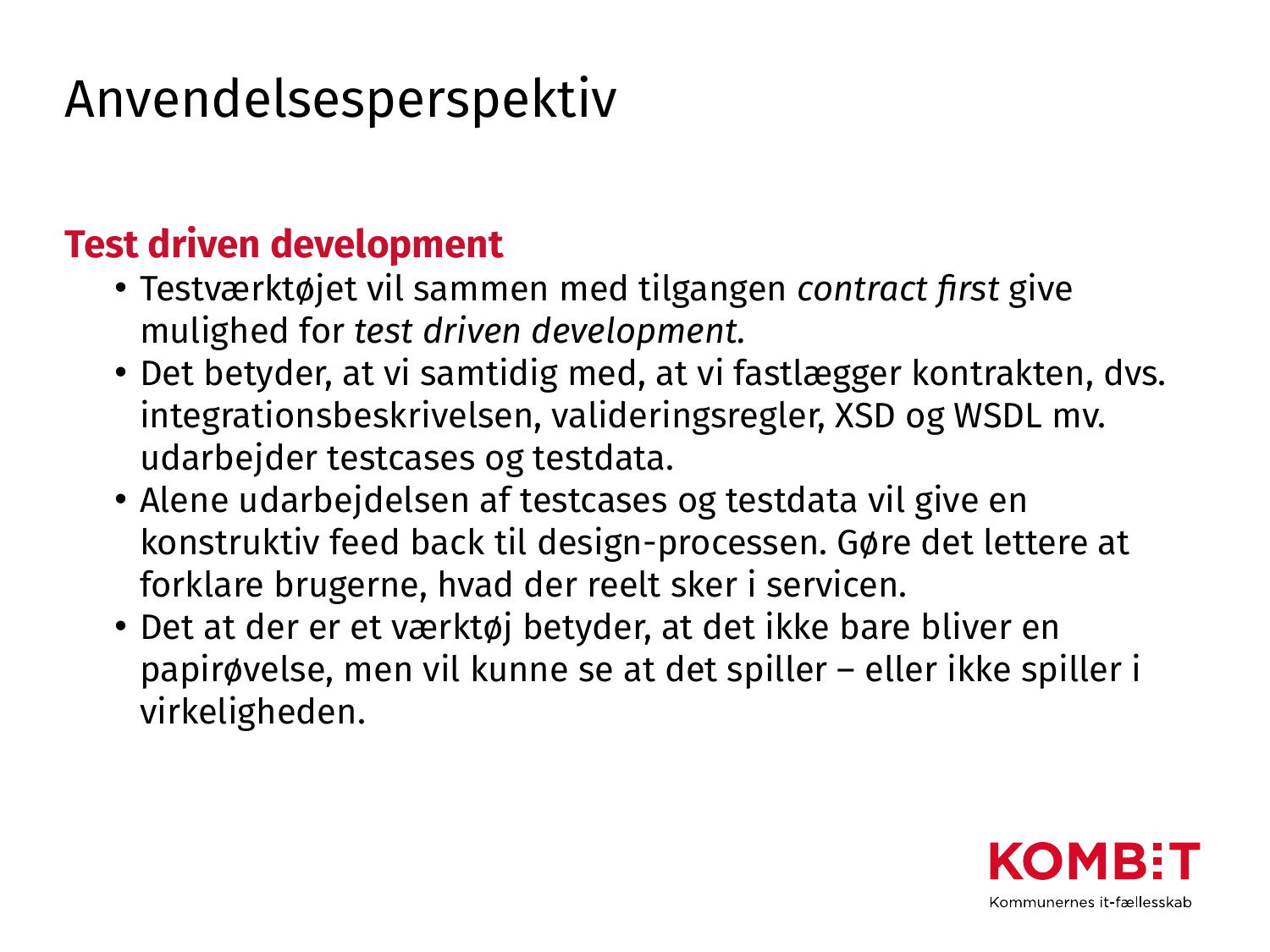

# Anvendelsesperspektiv
Test driven development
Testværktøjet vil sammen med tilgangen contract first give mulighed for test driven development.
Det betyder, at vi samtidig med, at vi fastlægger kontrakten, dvs. integrationsbeskrivelsen, valideringsregler, XSD og WSDL mv. udarbejder testcases og testdata.
Alene udarbejdelsen af testcases og testdata vil give en konstruktiv feed back til design-processen. Gøre det lettere at forklare brugerne, hvad der reelt sker i servicen.
Det at der er et værktøj betyder, at det ikke bare bliver en papirøvelse, men vil kunne se at det spiller – eller ikke spiller i virkeligheden.